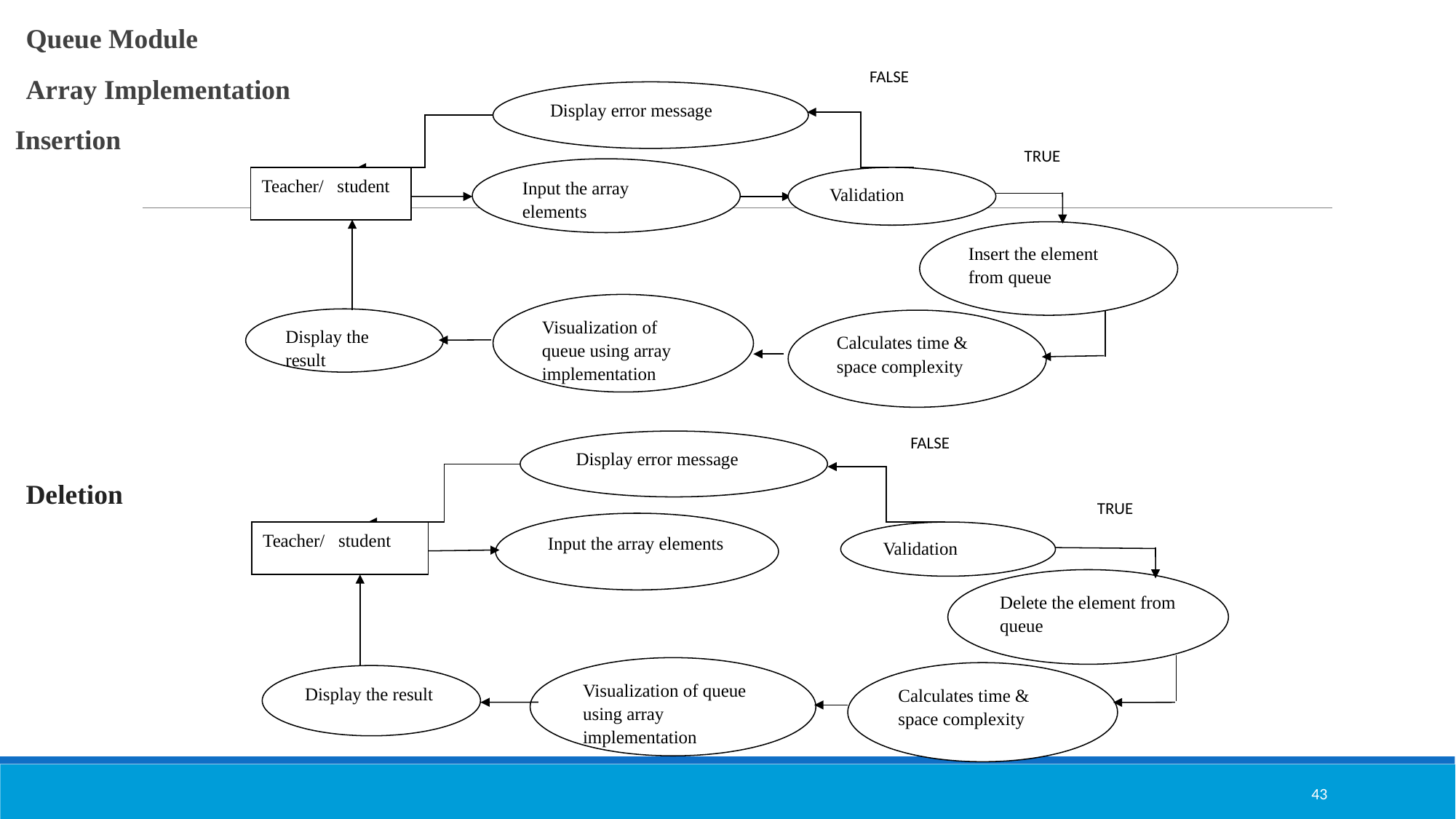

Queue Module
Array Implementation
Insertion

Deletion

FALSE
Display error message

Input the array elements

Validation

Teacher/   student

Insert the element from queue

Visualization of queue using array implementation

Display the result

Calculates time & space complexity

TRUE
FALSE
Display error message

Input the array elements

Teacher/   student

Validation

Delete the element from queue

Visualization of queue using array implementation

Calculates time & space complexity

Display the result

TRUE
43